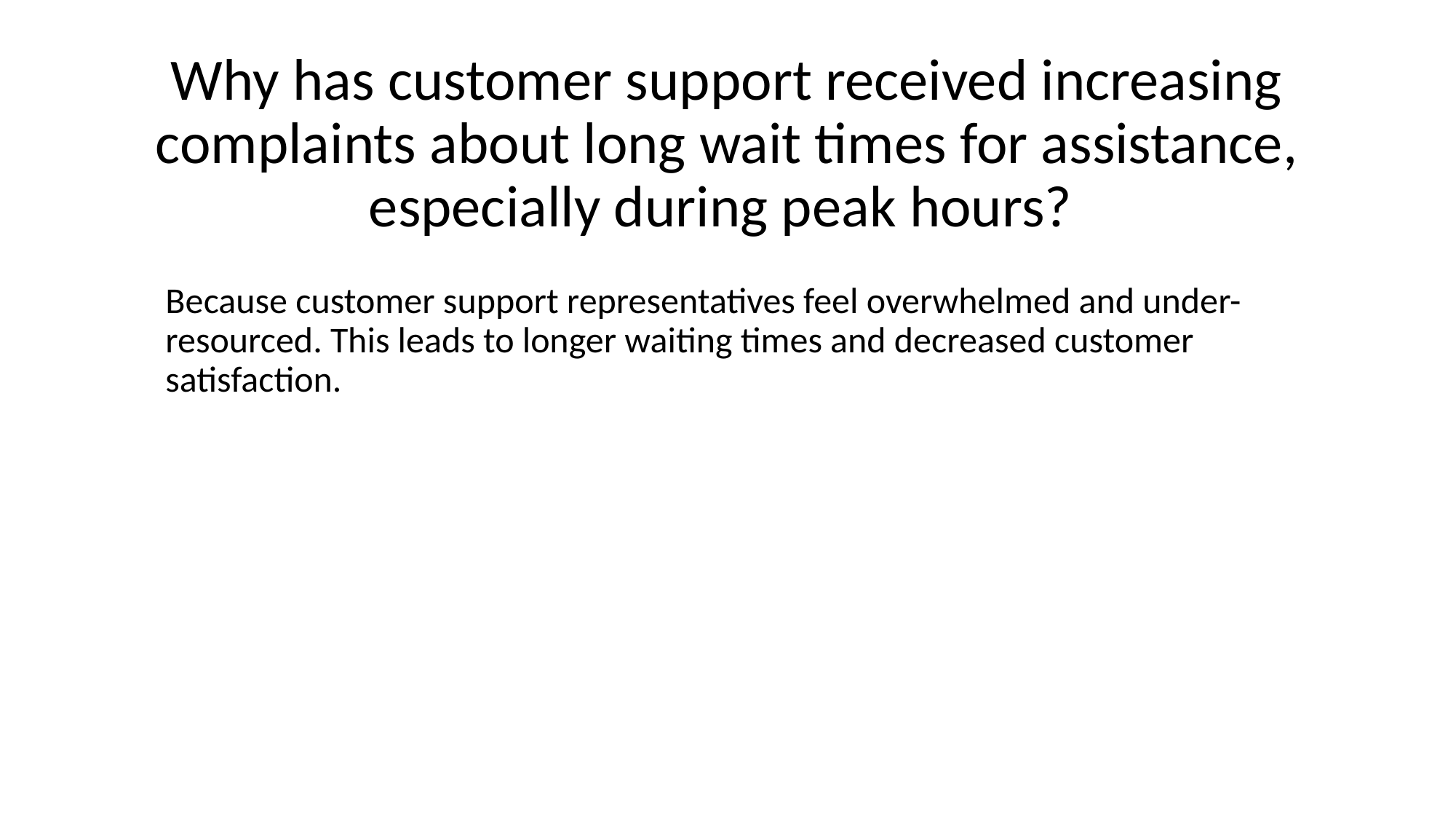

# Why has customer support received increasing complaints about long wait times for assistance, especially during peak hours?

Because customer support representatives feel overwhelmed and under-resourced. This leads to longer waiting times and decreased customer satisfaction.